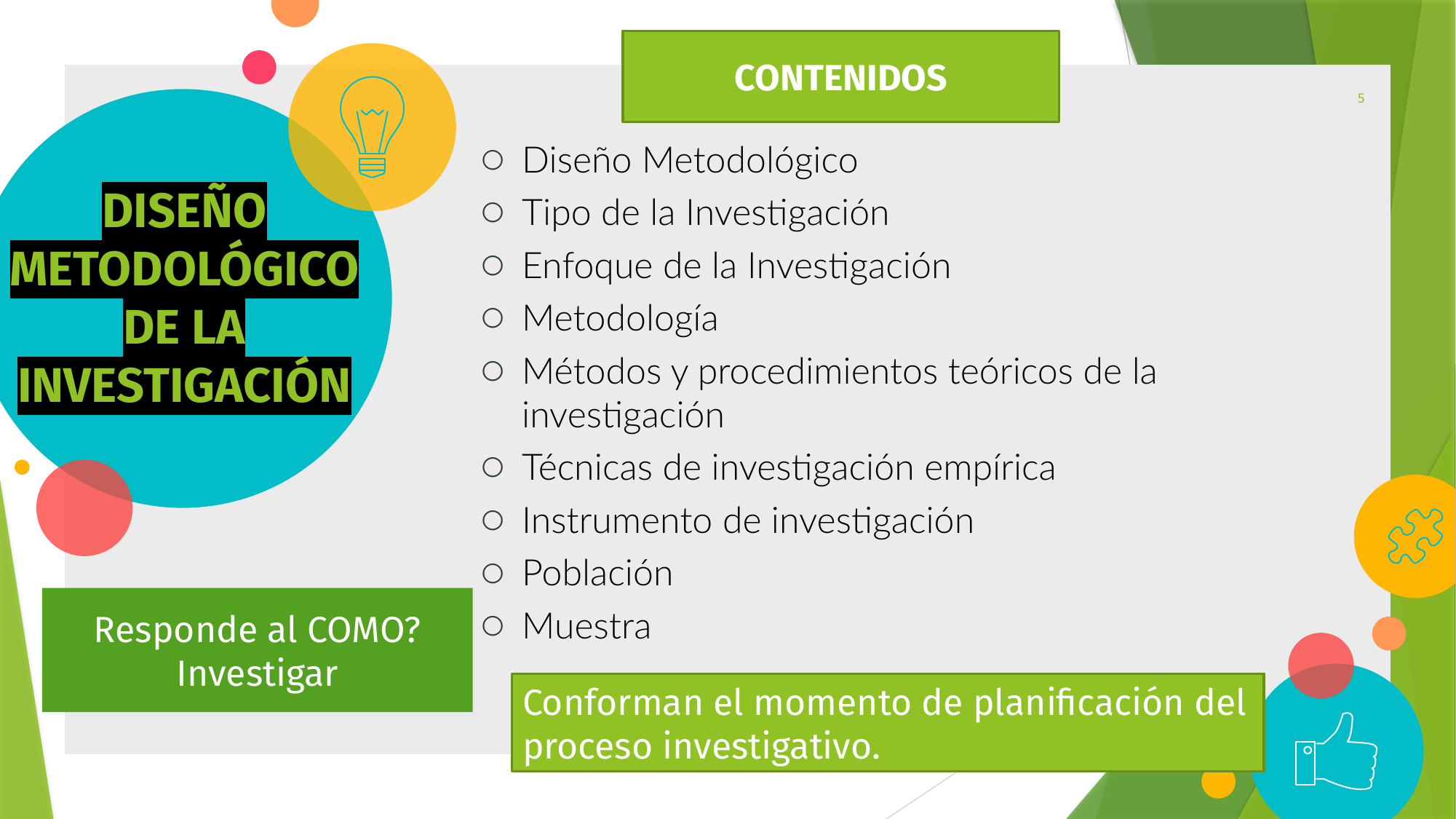

CONTENIDOS
5
# DISEÑO METODOLÓGICO DE LA INVESTIGACIÓN
Diseño Metodológico
Tipo de la Investigación
Enfoque de la Investigación
Metodología
Métodos y procedimientos teóricos de la investigación
Técnicas de investigación empírica
Instrumento de investigación
Población
Muestra
Responde al COMO? Investigar
Conforman el momento de planificación del proceso investigativo.